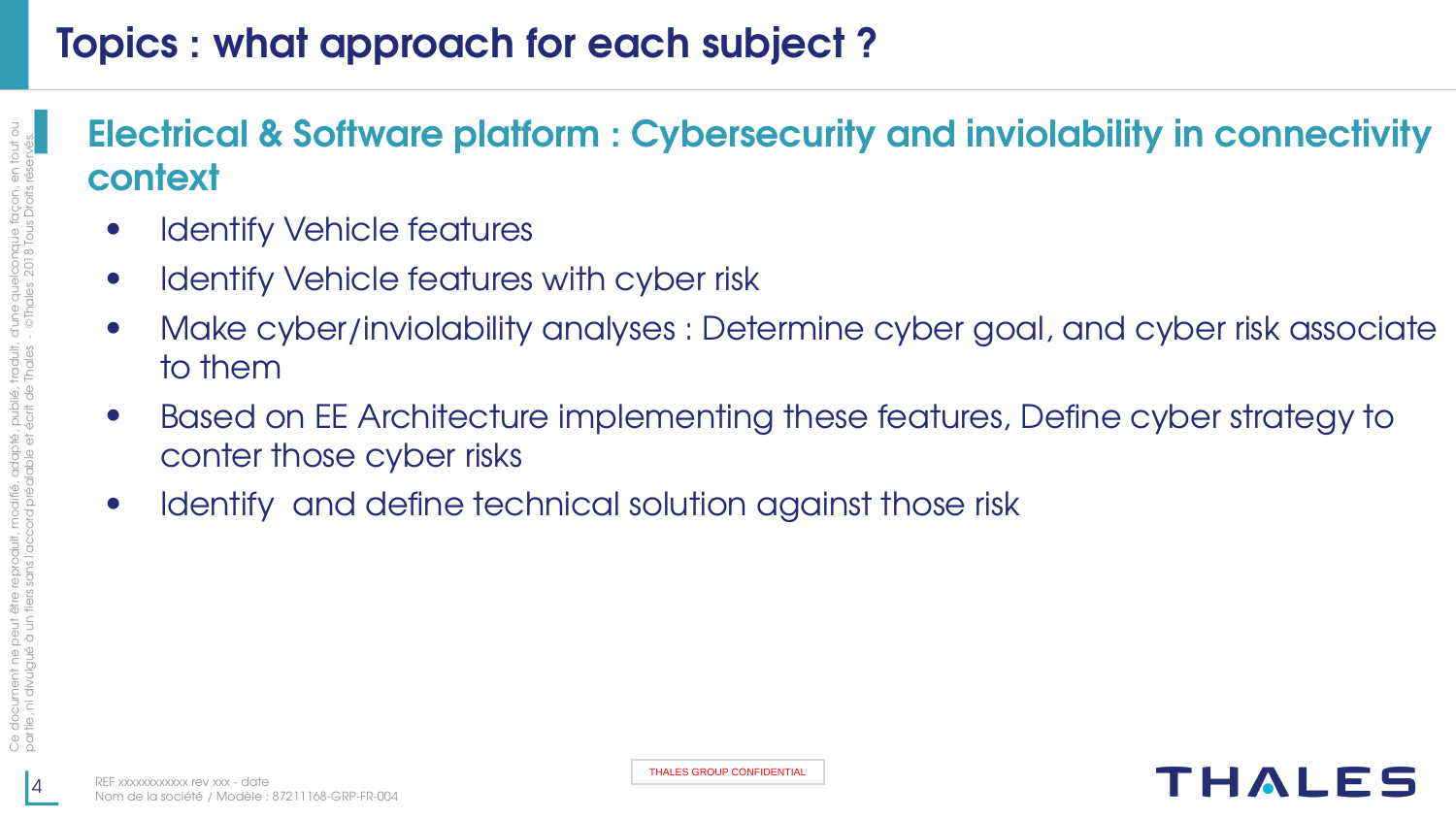

# Topics : what approach for each subject ?
Electrical & Software platform : Cybersecurity and inviolability in connectivity context
Identify Vehicle features
Identify Vehicle features with cyber risk
Make cyber/inviolability analyses : Determine cyber goal, and cyber risk associate to them
Based on EE Architecture implementing these features, Define cyber strategy to conter those cyber risks
Identify  and define technical solution against those risk